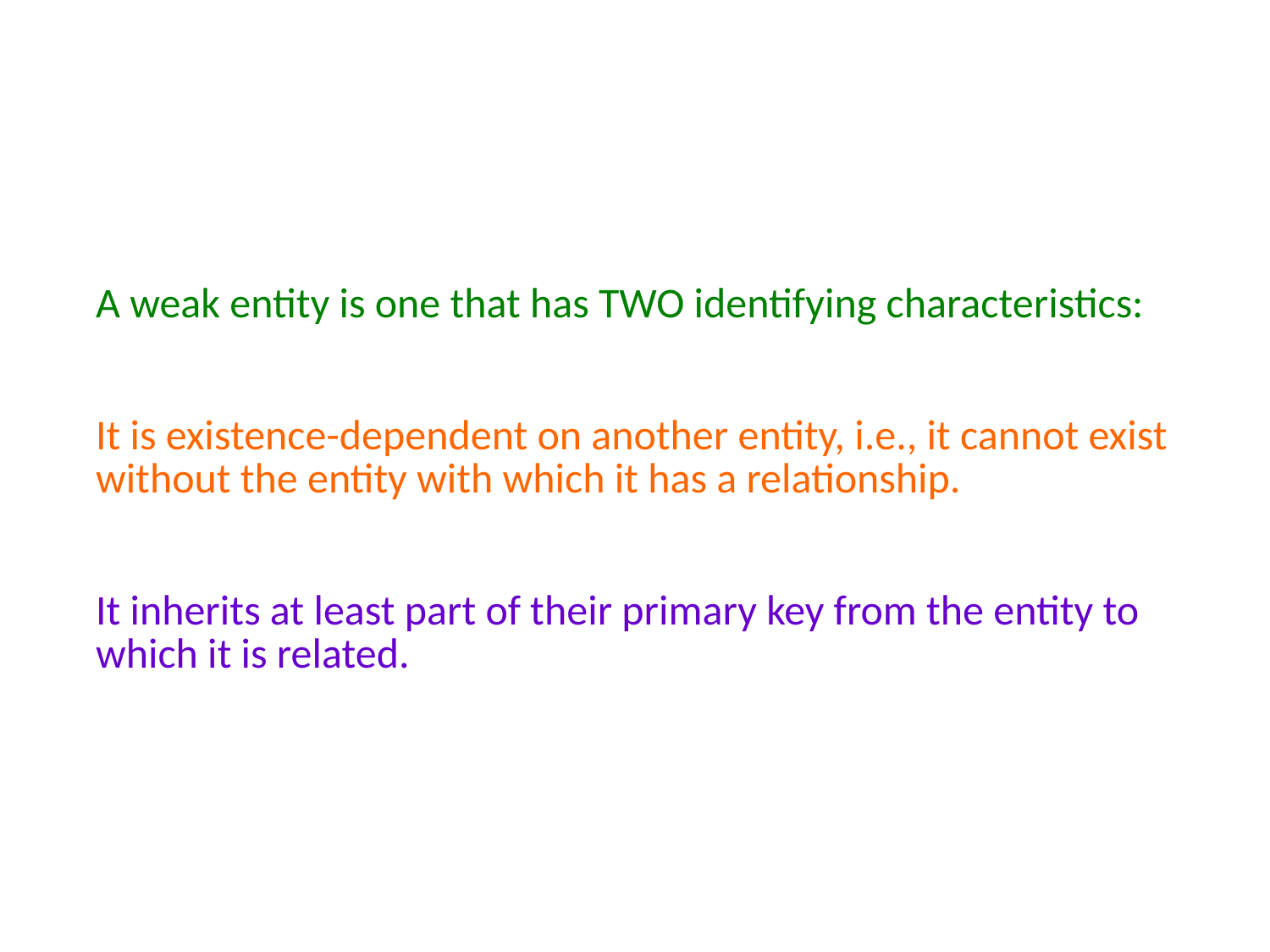

#
A weak entity is one that has TWO identifying characteristics:

It is existence-dependent on another entity, i.e., it cannot exist without the entity with which it has a relationship.

It inherits at least part of their primary key from the entity to which it is related.